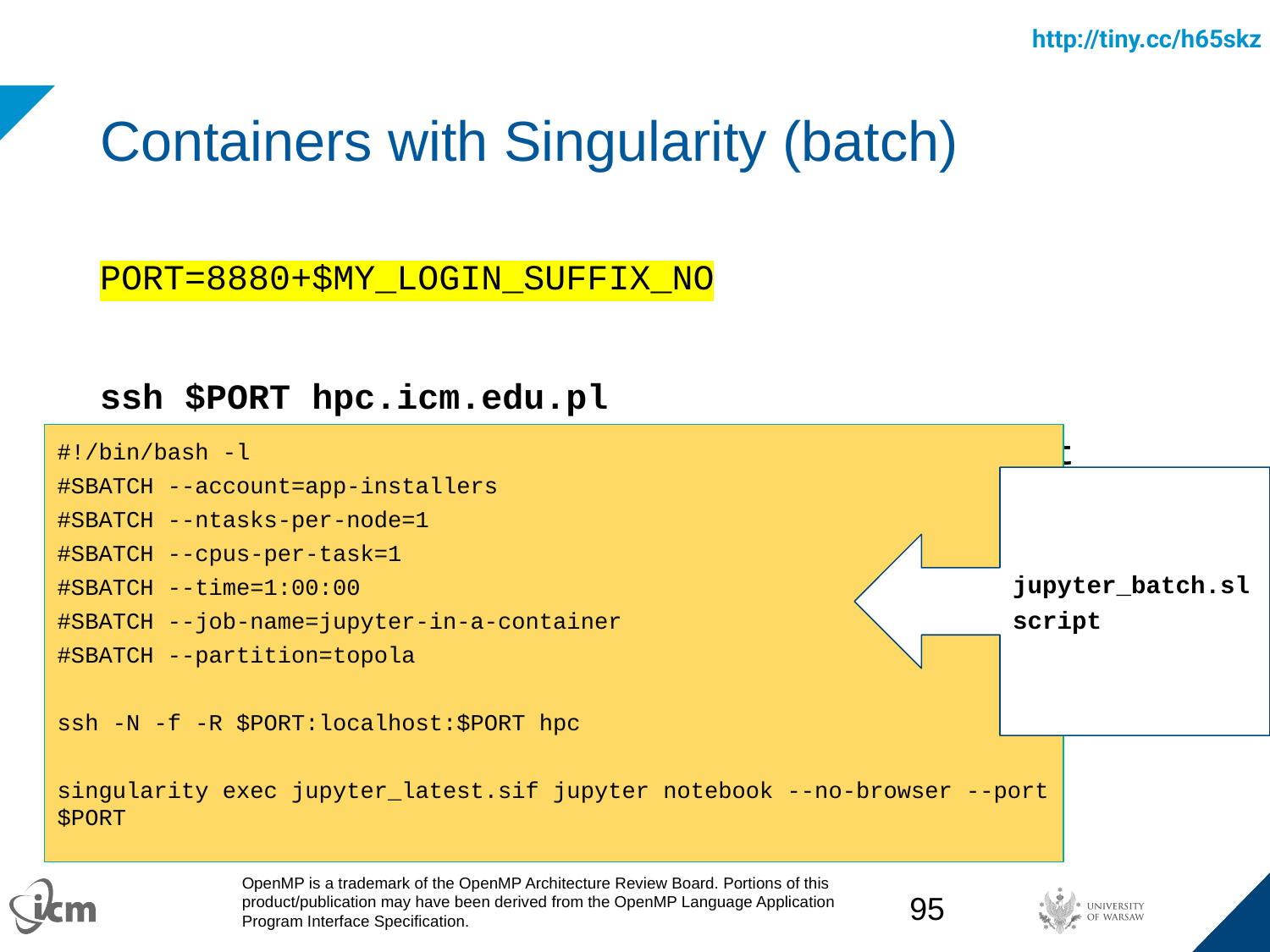

# Containers with Singularity (batch)
PORT=8880+$MY_LOGIN_SUFFIX_NO

ssh $PORT hpc.icm.edu.pl
singularity pull shub://ISU-HPC/jupyter:latest
sbatch jupyter_batch.sl
#!/bin/bash -l
#SBATCH --account=app-installers
#SBATCH --ntasks-per-node=1
#SBATCH --cpus-per-task=1
#SBATCH --time=1:00:00
#SBATCH --job-name=jupyter-in-a-container
#SBATCH --partition=topola

ssh -N -f -R $PORT:localhost:$PORT hpc

singularity exec jupyter_latest.sif jupyter notebook --no-browser --port $PORT
jupyter_batch.sl
script
95